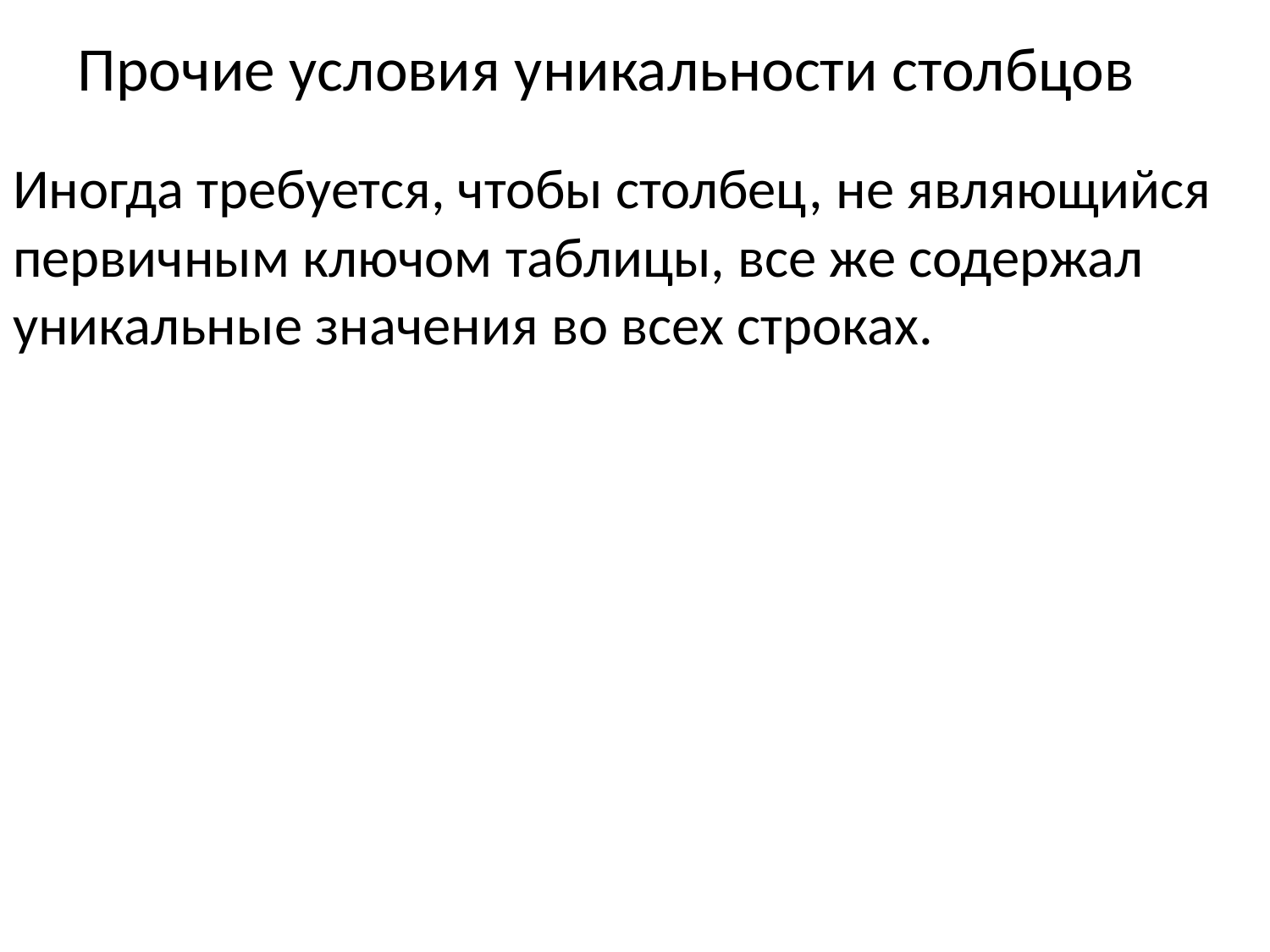

# Прочие условия уникальности столбцов
Иногда требуется, чтобы столбец, не являющийся первичным ключом таблицы, все же содержал уникальные значения во всех строках.